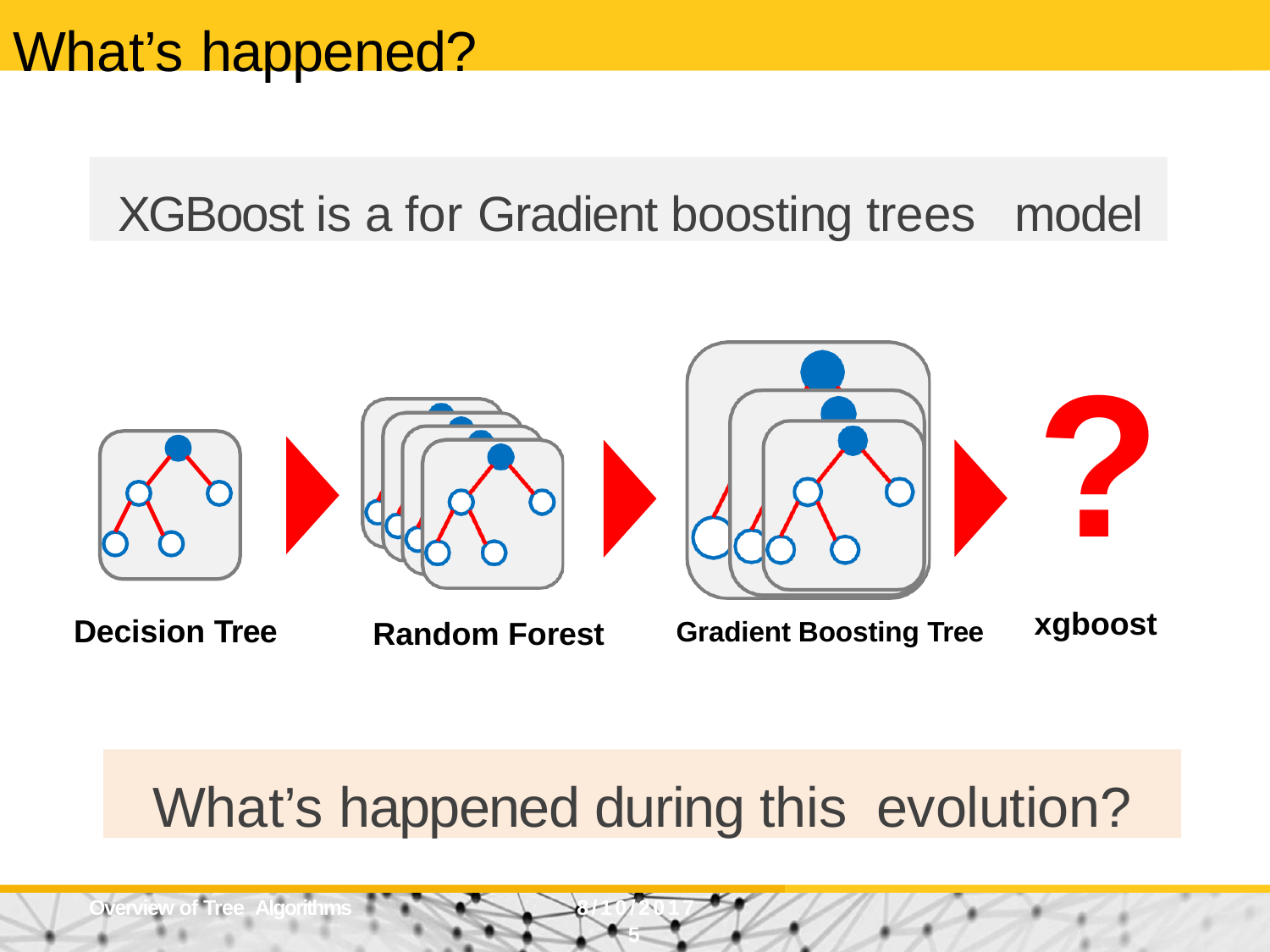

What’s happened?
XGBoost is a for Gradient boosting trees  model
?
xgboost

Decision Tree
Random Forest
Gradient Boosting Tree
What’s happened during this evolution?
Overview of Tree Algorithms
8/10/2017
5